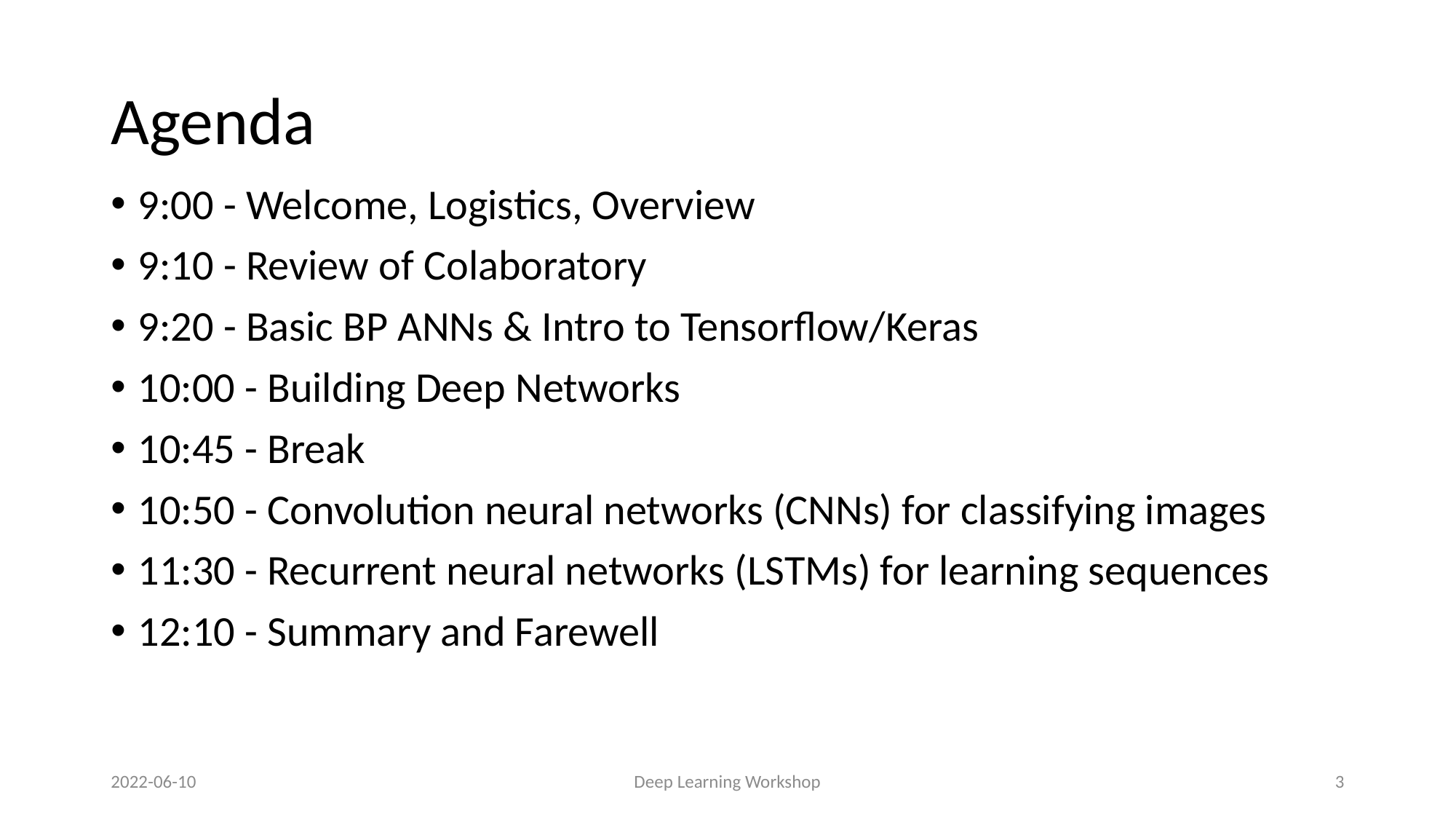

# Agenda
9:00 - Welcome, Logistics, Overview
9:10 - Review of Colaboratory
9:20 - Basic BP ANNs & Intro to Tensorflow/Keras
10:00 - Building Deep Networks
10:45 - Break
10:50 - Convolution neural networks (CNNs) for classifying images
11:30 - Recurrent neural networks (LSTMs) for learning sequences
12:10 - Summary and Farewell

2022-06-10
Deep Learning Workshop
3